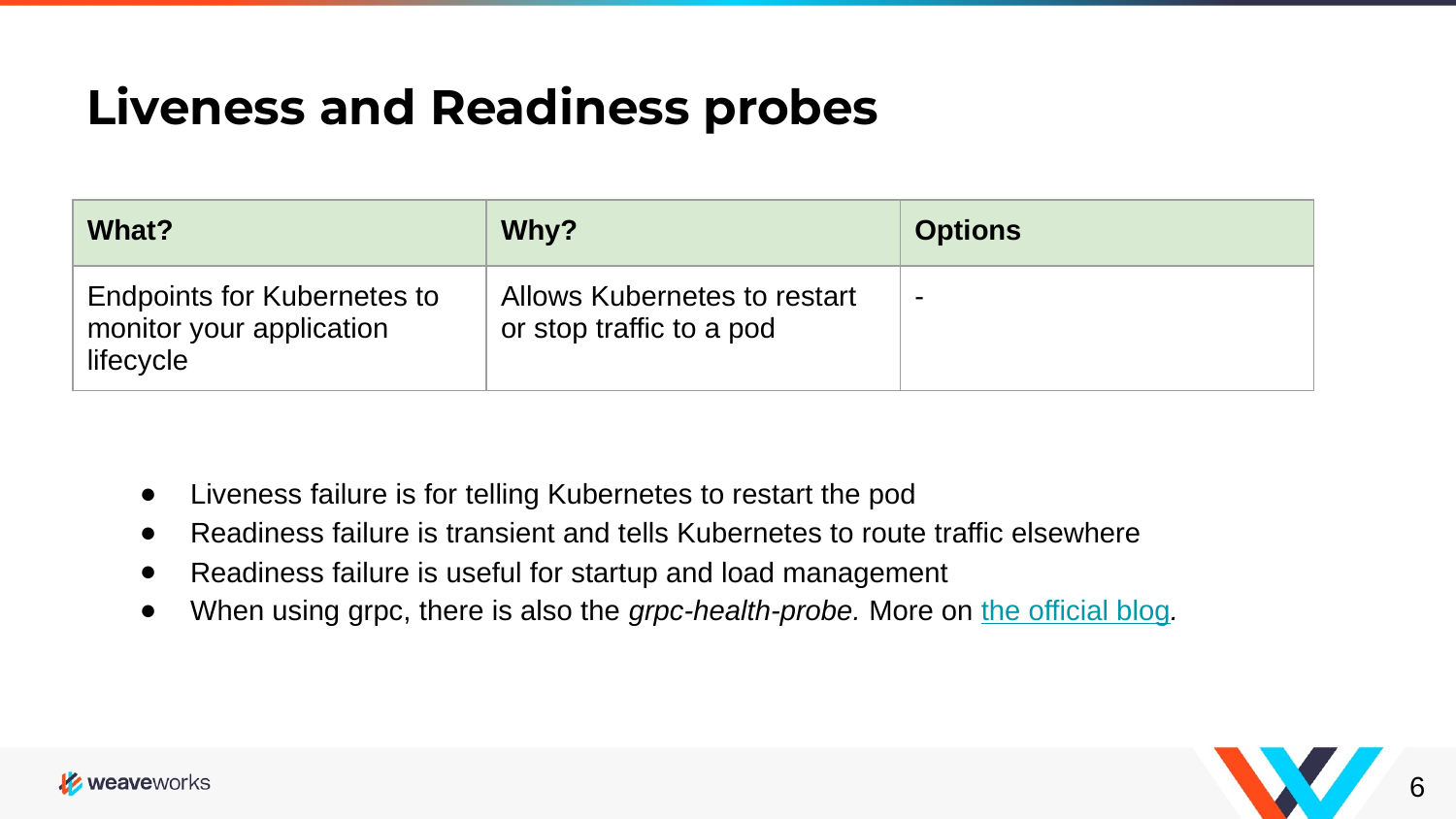

# Liveness and Readiness probes

| What? | Why? | Options |
| --- | --- | --- |
| Endpoints for Kubernetes to monitor your application lifecycle | Allows Kubernetes to restart or stop traffic to a pod | - |
Liveness failure is for telling Kubernetes to restart the pod
Readiness failure is transient and tells Kubernetes to route traffic elsewhere
Readiness failure is useful for startup and load management
When using grpc, there is also the grpc-health-probe. More on the official blog.
6